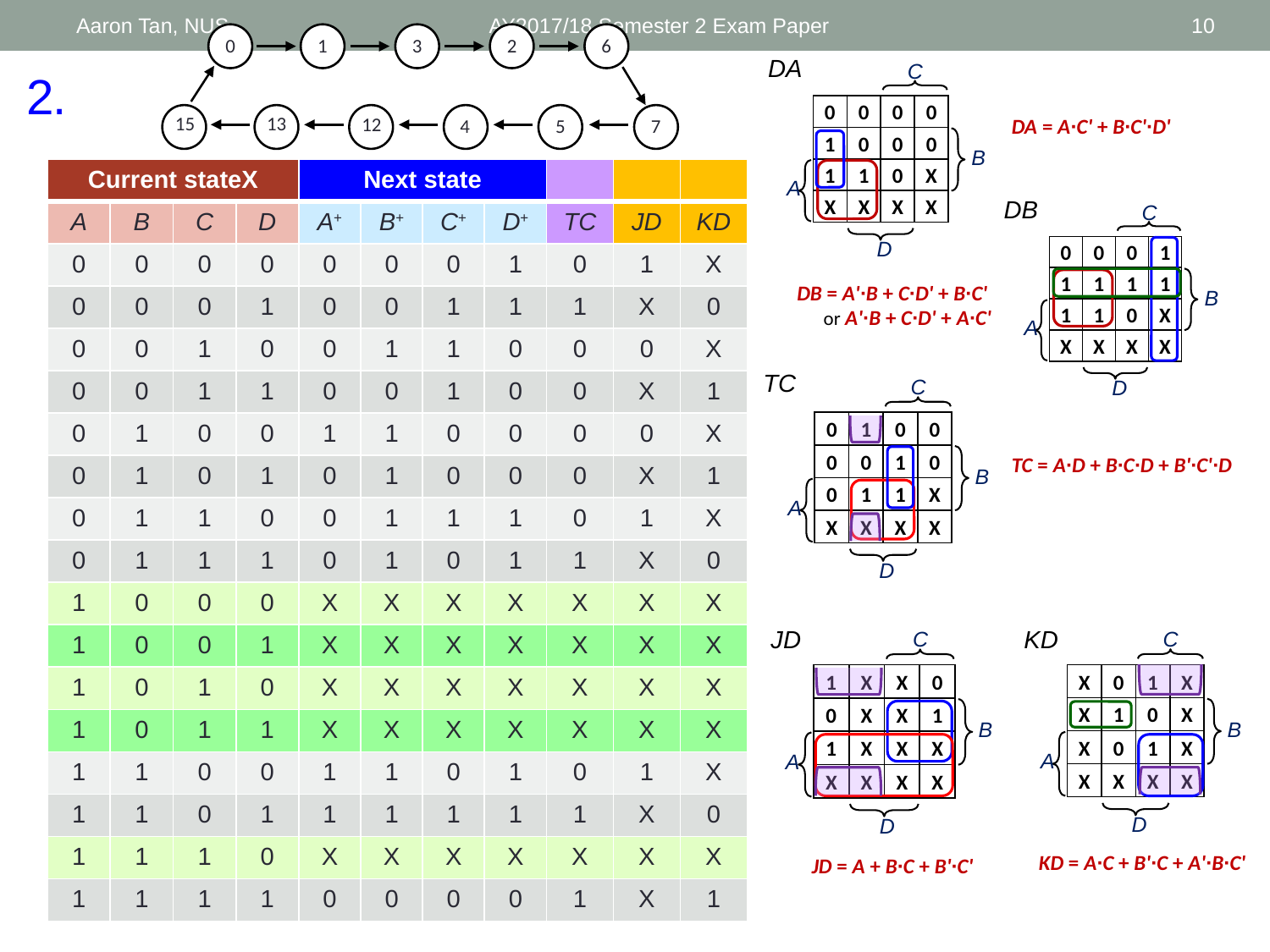

Aaron Tan, NUS
AY2017/18 Semester 2 Exam Paper
10

0

1

3

2

6

15

13

12

4

5

7
# 2.
DA
C

0
0
0
0
1
0
0
0
1
1
0
X
X
X
X
X

B

A

D
DA = A∙C' + B∙C'∙D'

| Current stateX |  |  |  | Next state |  |  |  |  |  |  |
| --- | --- | --- | --- | --- | --- | --- | --- | --- | --- | --- |
| A | B | C | D | A+ | B+ | C+ | D+ | TC | JD | KD |
| 0 | 0 | 0 | 0 | 0 | 0 | 0 | 1 | 0 | 1 | X |
| 0 | 0 | 0 | 1 | 0 | 0 | 1 | 1 | 1 | X | 0 |
| 0 | 0 | 1 | 0 | 0 | 1 | 1 | 0 | 0 | 0 | X |
| 0 | 0 | 1 | 1 | 0 | 0 | 1 | 0 | 0 | X | 1 |
| 0 | 1 | 0 | 0 | 1 | 1 | 0 | 0 | 0 | 0 | X |
| 0 | 1 | 0 | 1 | 0 | 1 | 0 | 0 | 0 | X | 1 |
| 0 | 1 | 1 | 0 | 0 | 1 | 1 | 1 | 0 | 1 | X |
| 0 | 1 | 1 | 1 | 0 | 1 | 0 | 1 | 1 | X | 0 |
| 1 | 0 | 0 | 0 | X | X | X | X | X | X | X |
| 1 | 0 | 0 | 1 | X | X | X | X | X | X | X |
| 1 | 0 | 1 | 0 | X | X | X | X | X | X | X |
| 1 | 0 | 1 | 1 | X | X | X | X | X | X | X |
| 1 | 1 | 0 | 0 | 1 | 1 | 0 | 1 | 0 | 1 | X |
| 1 | 1 | 0 | 1 | 1 | 1 | 1 | 1 | 1 | X | 0 |
| 1 | 1 | 1 | 0 | X | X | X | X | X | X | X |
| 1 | 1 | 1 | 1 | 0 | 0 | 0 | 0 | 1 | X | 1 |
DB
C

0
0
0
1
1
1
1
1
1
1
0
X
X
X
X
X

B

A

D

DB = A'∙B + C∙D' + B∙C'
      or A'∙B + C∙D' + A∙C'
TC
C

0
1
0
0
0
0
1
0
0
1
1
X
X
X
X
X

B

A

D

TC = A∙D + B∙C∙D + B'∙C'∙D
JD
C

1
X
X
0
0
X
X
1
1
X
X
X
X
X
X
X

B

A

D
KD
C

X
0
1
X
X
1
0
X
X
0
1
X
X
X
X
X

B

A

D

KD = A∙C + B'∙C + A'∙B∙C'
JD = A + B∙C + B'∙C'